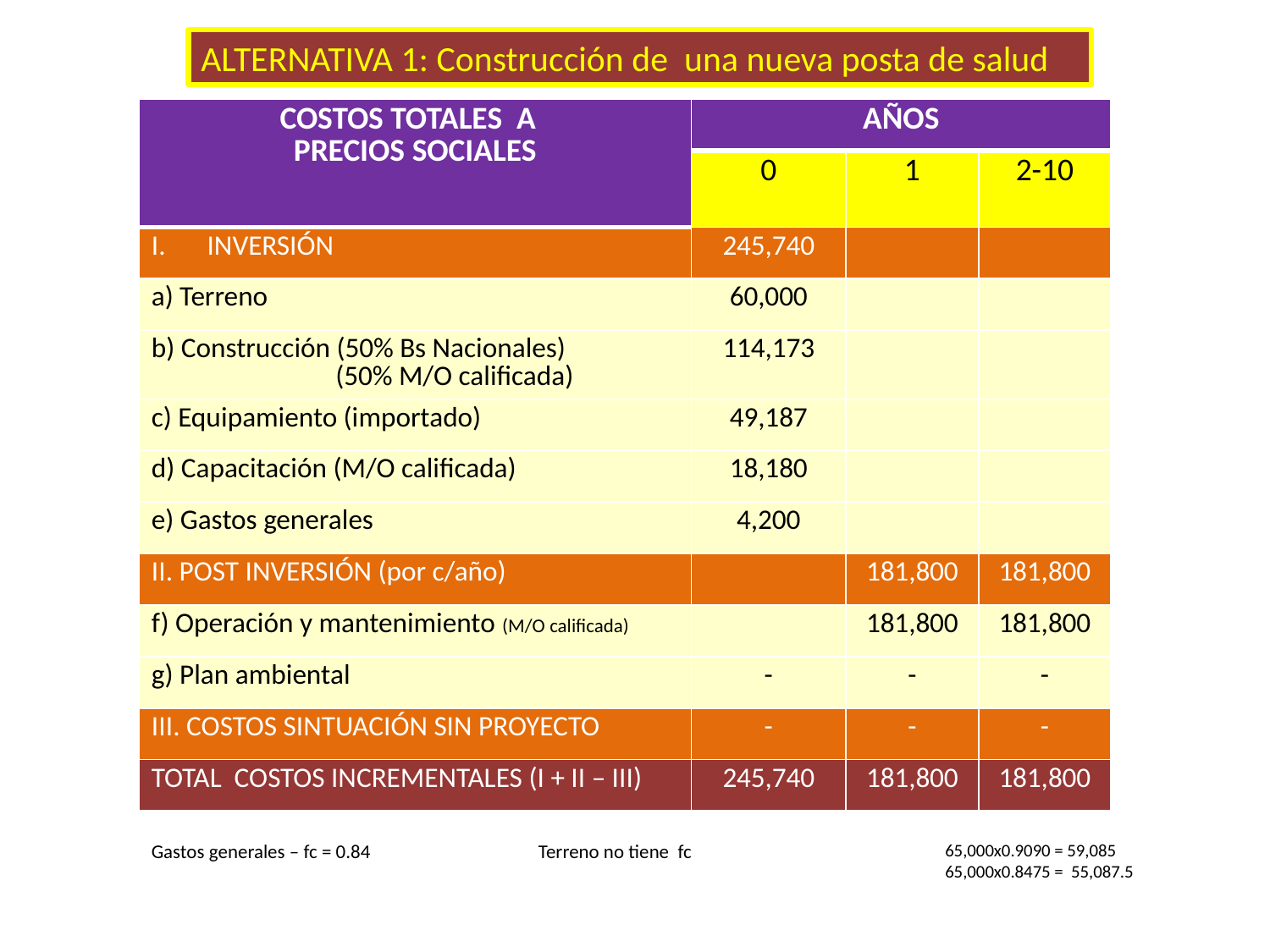

ALTERNATIVA 1: Construcción de  una nueva posta de salud
| COSTOS TOTALES A PRECIOS SOCIALES | AÑOS |  |  |
| --- | --- | --- | --- |
|  | 0 | 1 | 2-10 |
| INVERSIÓN | 245,740 |  |  |
| a) Terreno | 60,000 |  |  |
| b) Construcción (50% Bs Nacionales) (50% M/O calificada) | 114,173 |  |  |
| c) Equipamiento (importado) | 49,187 |  |  |
| d) Capacitación (M/O calificada) | 18,180 |  |  |
| e) Gastos generales | 4,200 |  |  |
| II. POST INVERSIÓN (por c/año) |  | 181,800 | 181,800 |
| f) Operación y mantenimiento (M/O calificada) |  | 181,800 | 181,800 |
| g) Plan ambiental | - | - | - |
| III. COSTOS SINTUACIÓN SIN PROYECTO | - | - | - |
| TOTAL COSTOS INCREMENTALES (I + II – III) | 245,740 | 181,800 | 181,800 |
Gastos generales – fc = 0.84
Terreno no tiene  fc
65,000x0.9090 = 59,085
65,000x0.8475 =  55,087.5